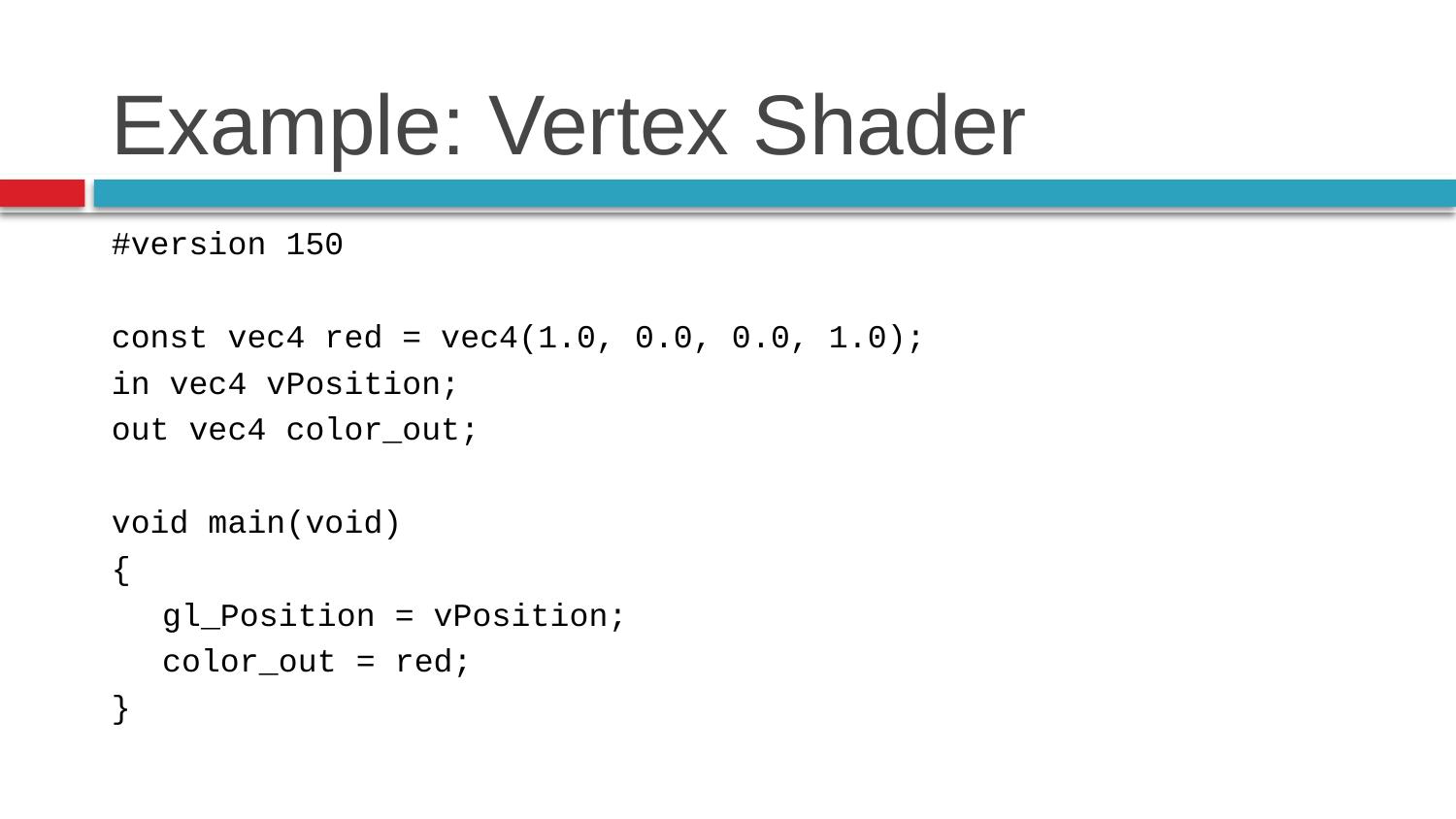

# Example: Vertex Shader
#version 150

const vec4 red = vec4(1.0, 0.0, 0.0, 1.0);
in vec4 vPosition;
out vec4 color_out;

void main(void)
{
	gl_Position = vPosition;
	color_out = red;
}